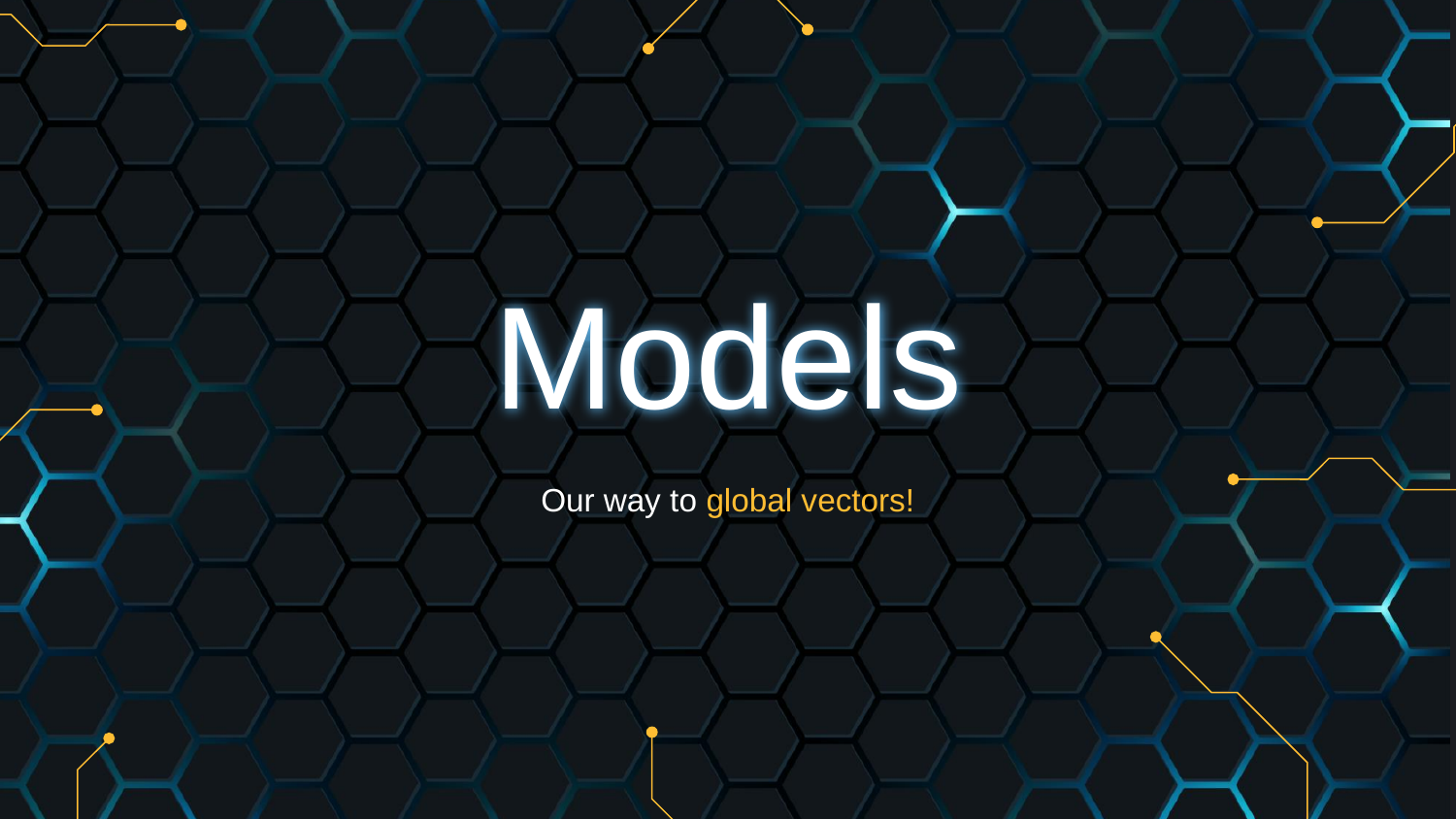

# Models
Our way to global vectors!